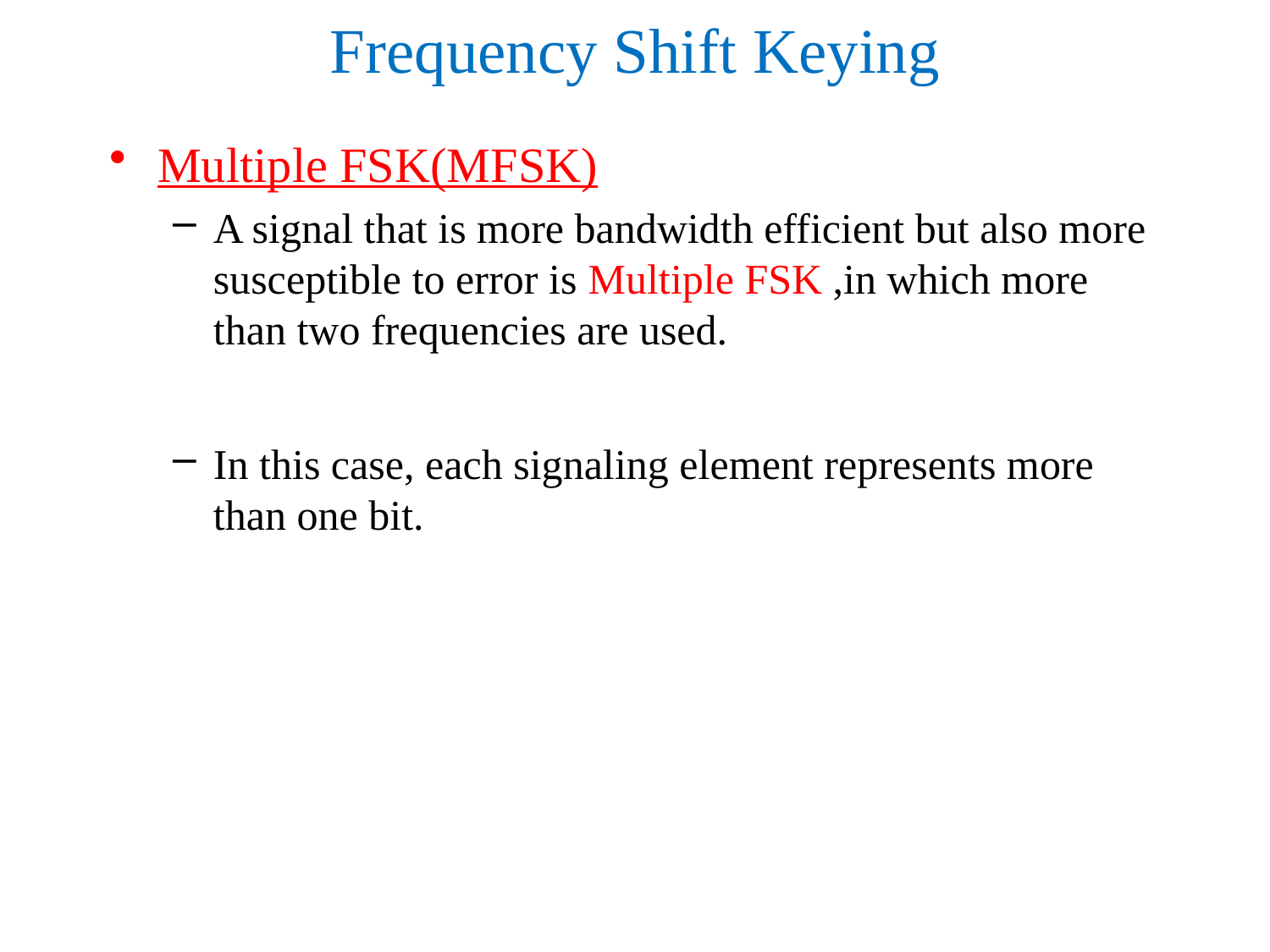

# Frequency Shift Keying
Multiple FSK(MFSK)
A signal that is more bandwidth efficient but also more susceptible to error is Multiple FSK ,in which more than two frequencies are used.

In this case, each signaling element represents more than one bit.